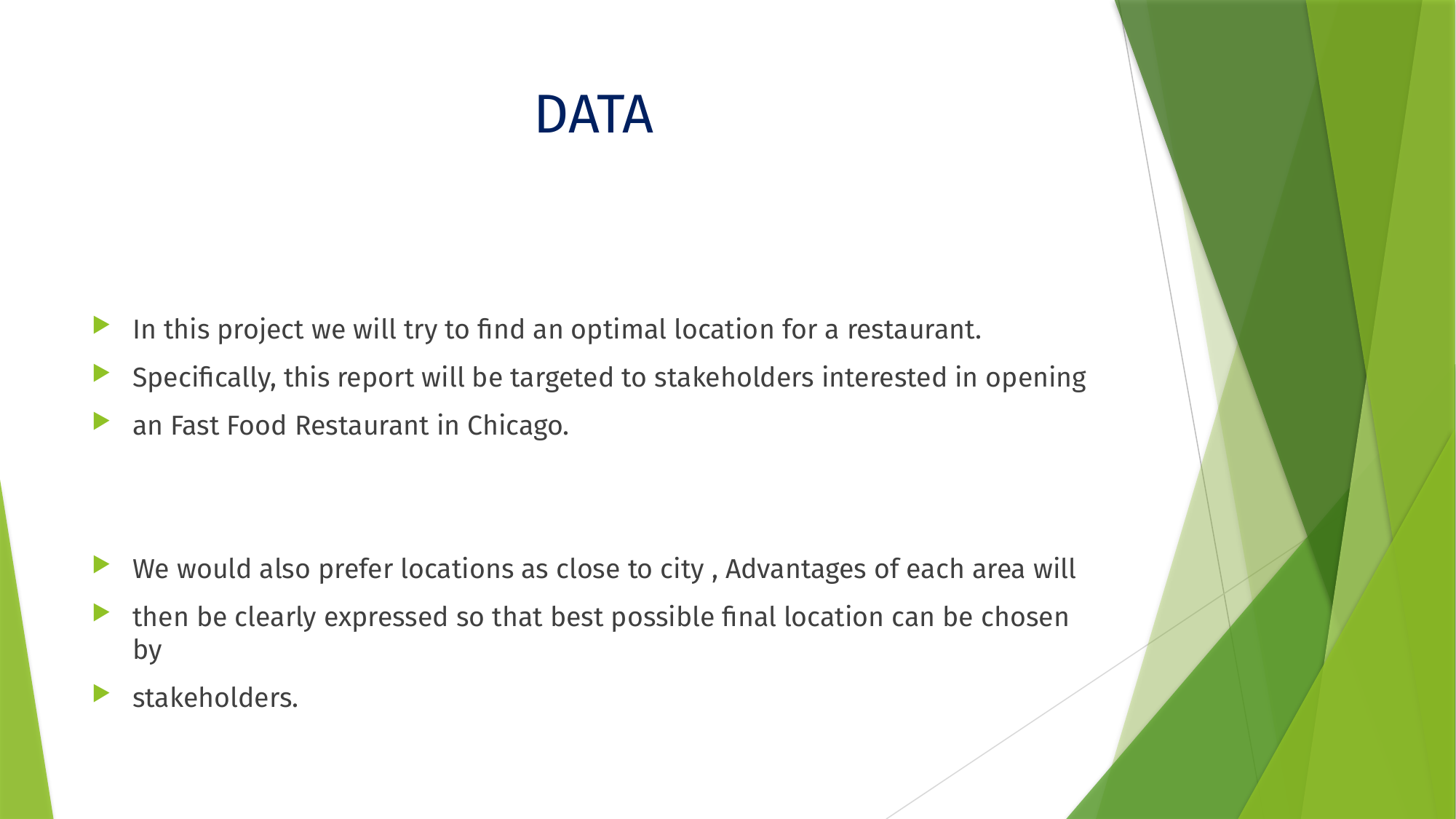

# DATA

In this project we will try to find an optimal location for a restaurant.
Specifically, this report will be targeted to stakeholders interested in opening
an Fast Food Restaurant in Chicago.

We would also prefer locations as close to city , Advantages of each area will
then be clearly expressed so that best possible final location can be chosen by
stakeholders.